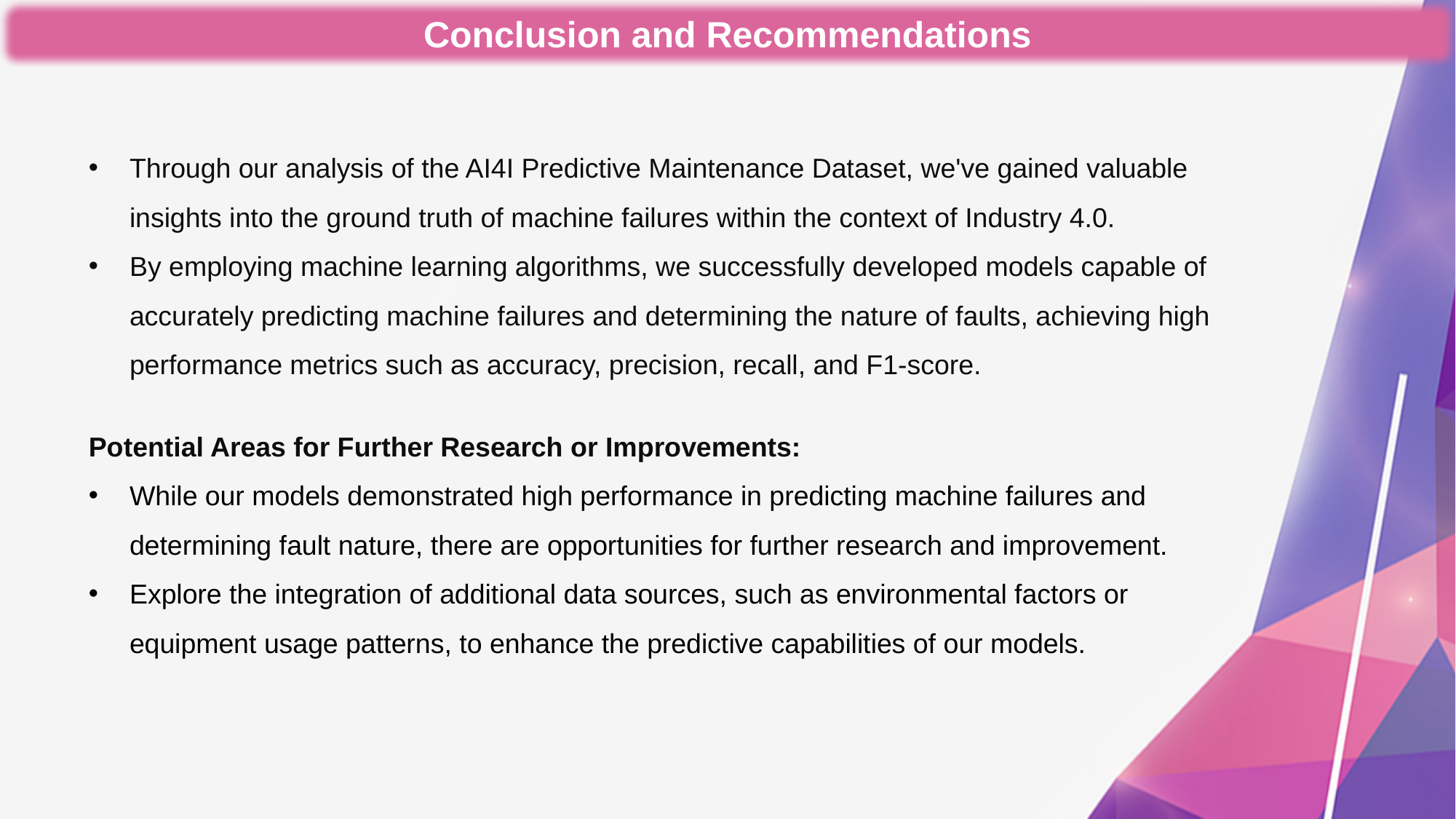

Conclusion and Recommendations

Through our analysis of the AI4I Predictive Maintenance Dataset, we've gained valuable insights into the ground truth of machine failures within the context of Industry 4.0.
By employing machine learning algorithms, we successfully developed models capable of accurately predicting machine failures and determining the nature of faults, achieving high performance metrics such as accuracy, precision, recall, and F1-score.

Potential Areas for Further Research or Improvements:
While our models demonstrated high performance in predicting machine failures and determining fault nature, there are opportunities for further research and improvement.
Explore the integration of additional data sources, such as environmental factors or equipment usage patterns, to enhance the predictive capabilities of our models.